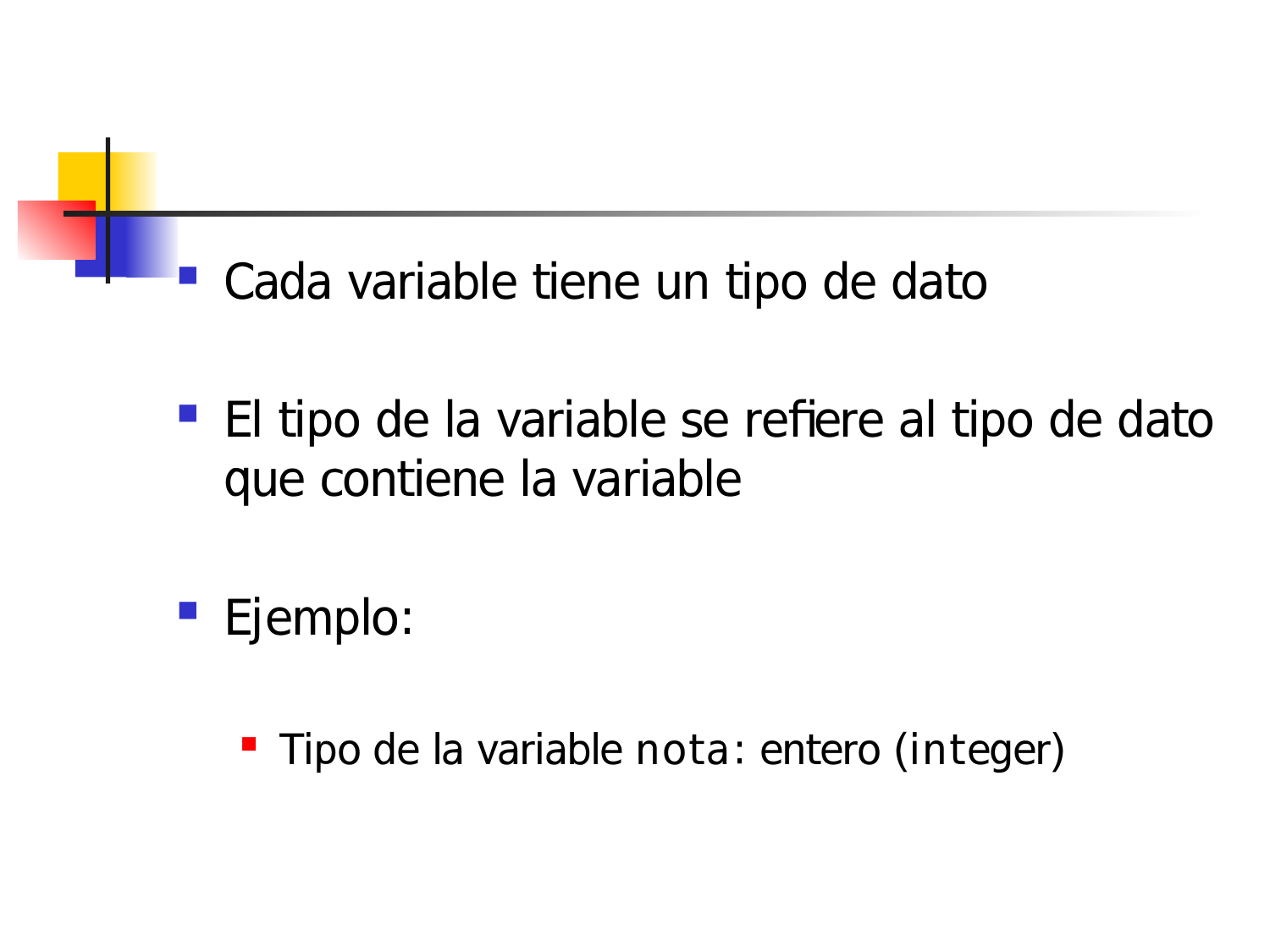

#
Cada variable tiene un tipo de dato

El tipo de la variable se refiere al tipo de dato que contiene la variable

Ejemplo:

Tipo de la variable nota: entero (integer)